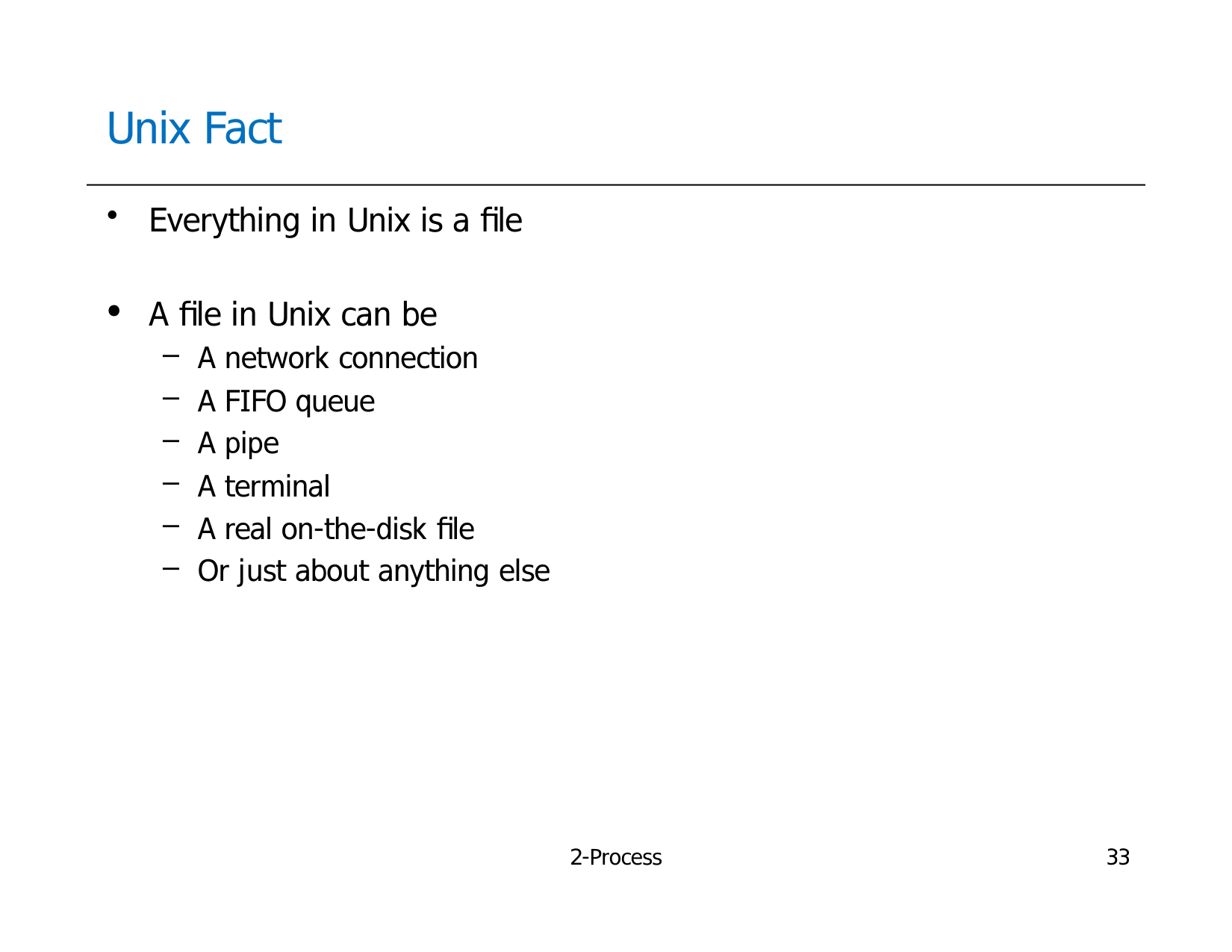

# Unix Fact
Everything in Unix is a file

A file in Unix can be
A network connection
A FIFO queue
A pipe
A terminal
A real on-the-disk file
Or just about anything else
2-Process
33